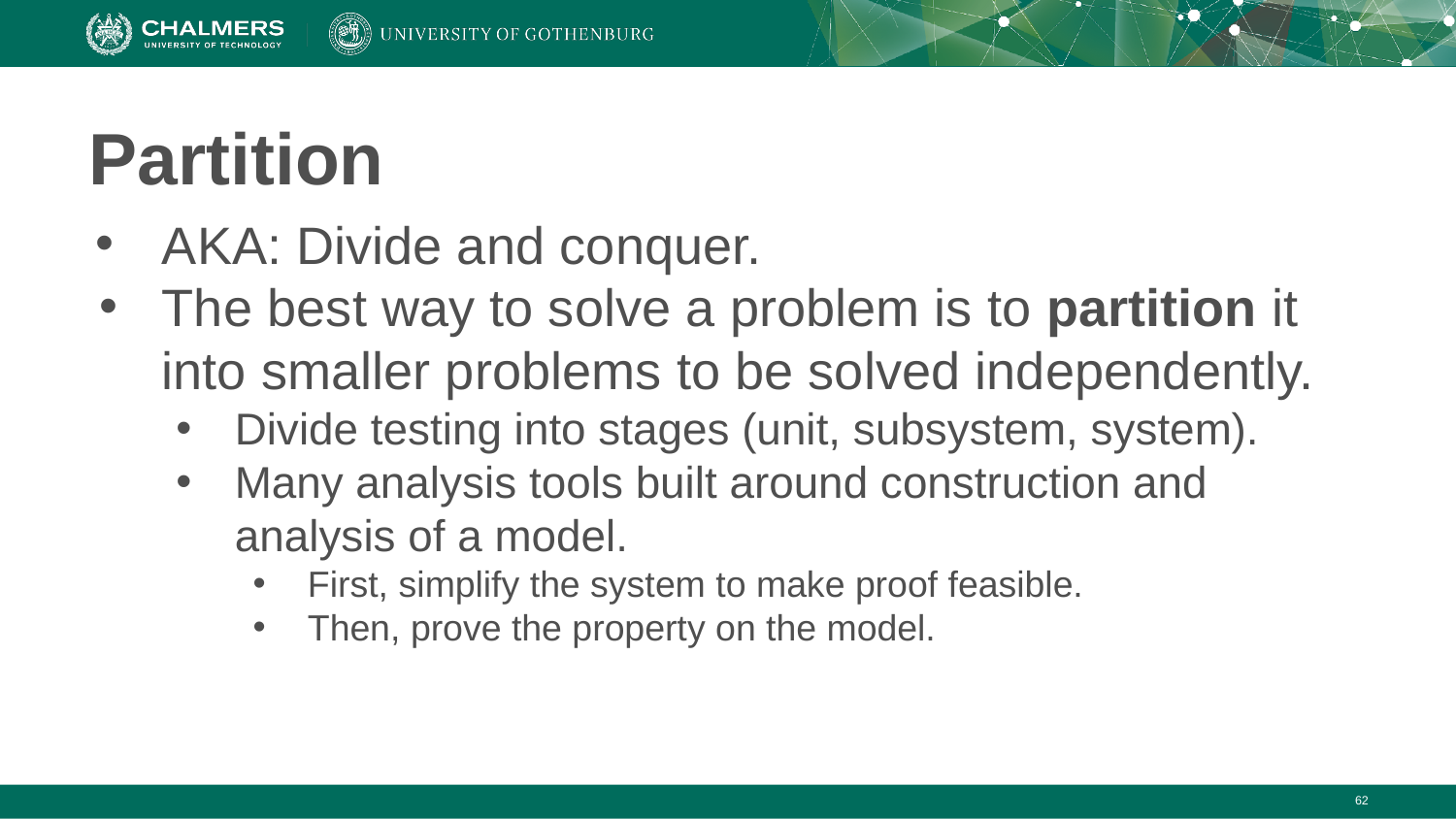

# Partition
AKA: Divide and conquer.
The best way to solve a problem is to partition it into smaller problems to be solved independently.
Divide testing into stages (unit, subsystem, system).
Many analysis tools built around construction and analysis of a model.
First, simplify the system to make proof feasible.
Then, prove the property on the model.
62